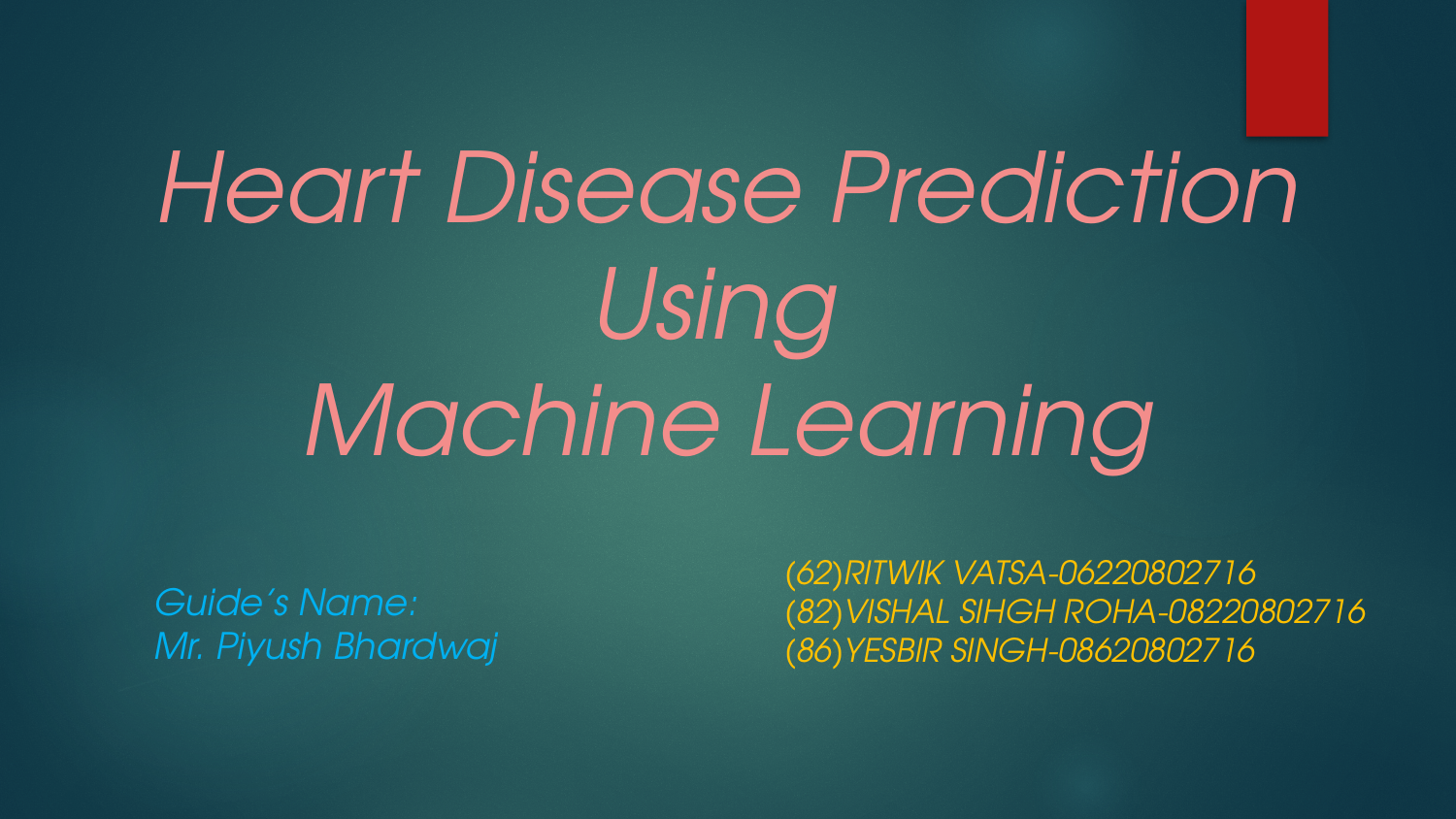

# Heart Disease Prediction Using Machine Learning
(62)RITWIK VATSA-06220802716
(82)VISHAL SIHGH ROHA-08220802716
(86)YESBIR SINGH-08620802716
Guide’s Name:
Mr. Piyush Bhardwaj